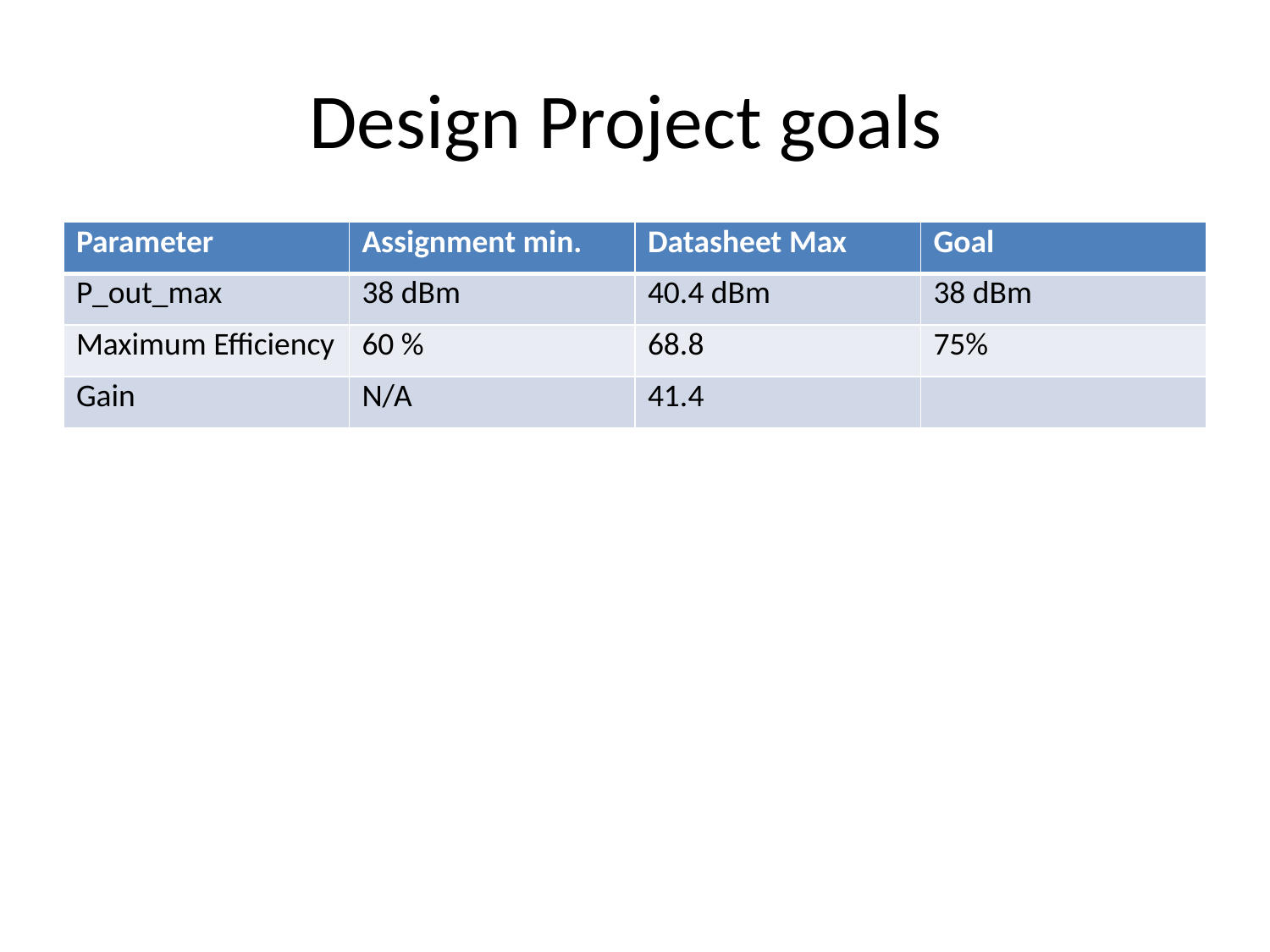

# Design Project goals
|  |  |  |
| --- | --- | --- |
|  |  |  |
|  |  |  |
|  |  |  |
| Parameter | Assignment min. | Datasheet Max | Goal |
| --- | --- | --- | --- |
| P\_out\_max | 38 dBm | 40.4 dBm | 38 dBm |
| Maximum Efficiency | 60 % | 68.8 | 75% |
| Gain | N/A | 41.4 |  |